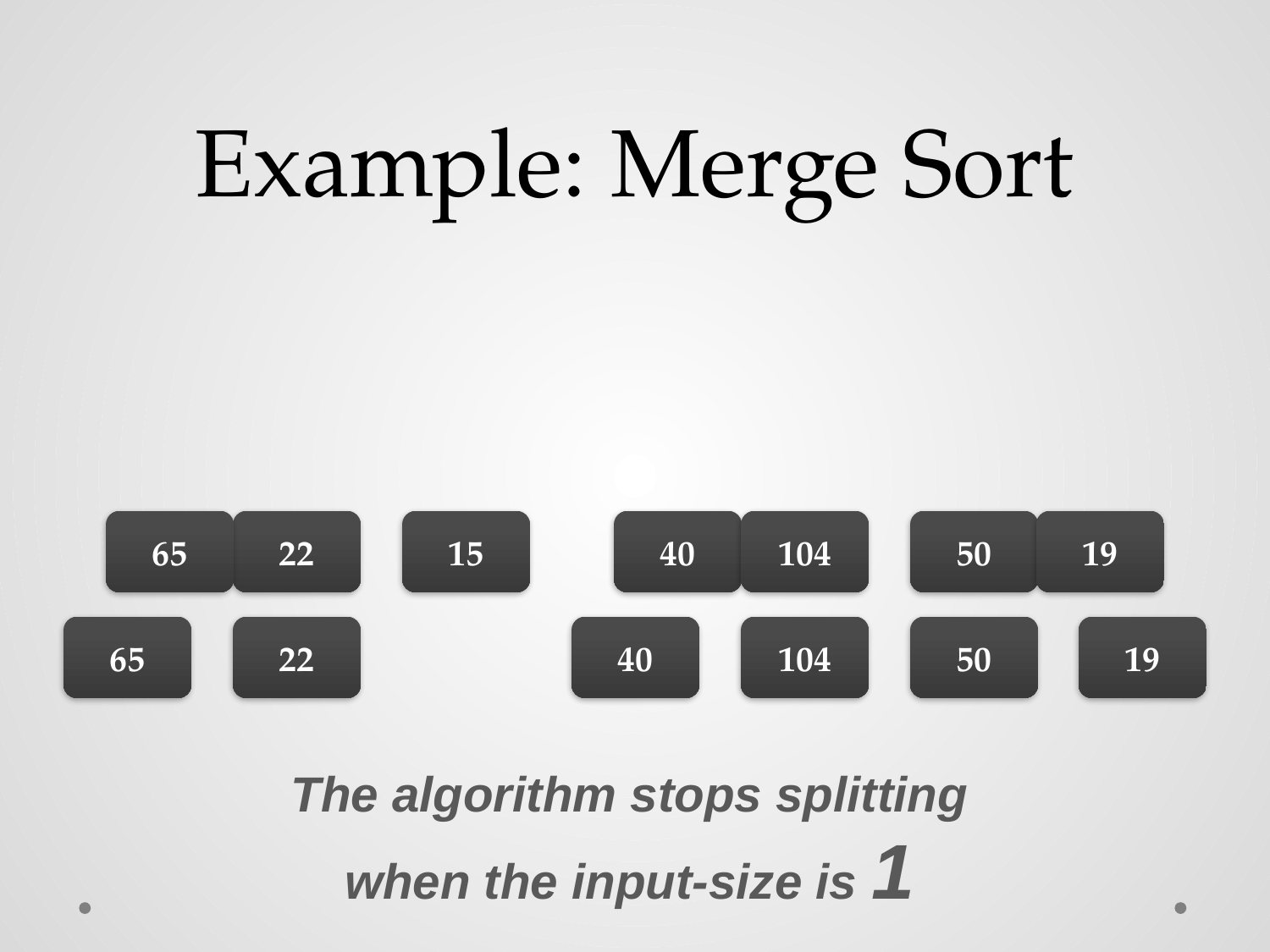

# Example: Merge Sort
65
22
15
40
104
50
19
65
22
40
104
50
19
The algorithm stops splitting when the input-size is 1